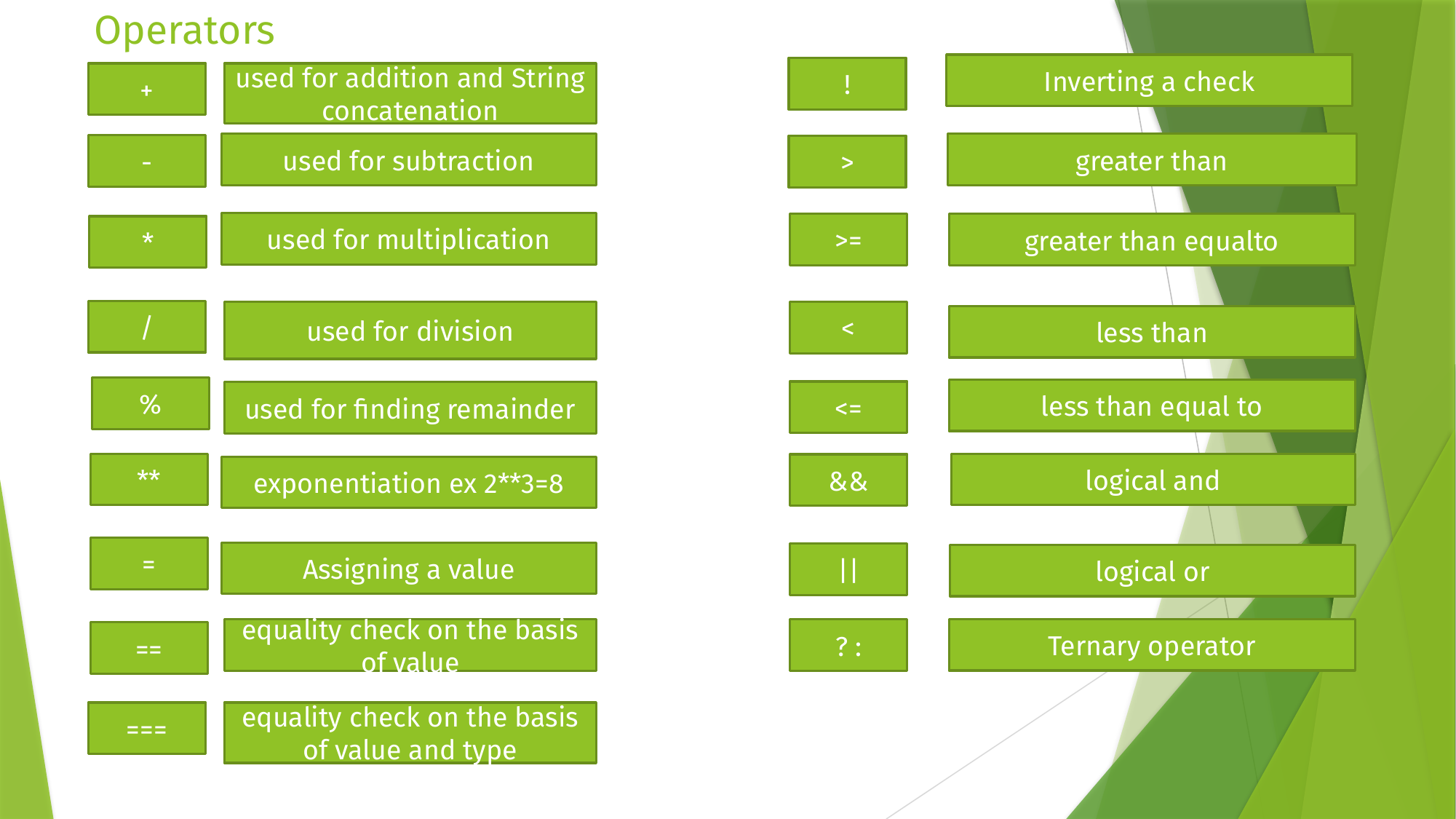

# Operators
Inverting a check
!
used for addition and String concatenation
+
used for subtraction
greater than
-
>
used for multiplication
>=
greater than equalto
*
/
<
used for division
less than
%
less than equal to
<=
used for finding remainder
**
logical and
&&
exponentiation ex 2**3=8
=
Assigning a value
||
logical or
Ternary operator
equality check on the basis of value
? :
==
===
equality check on the basis of value and type